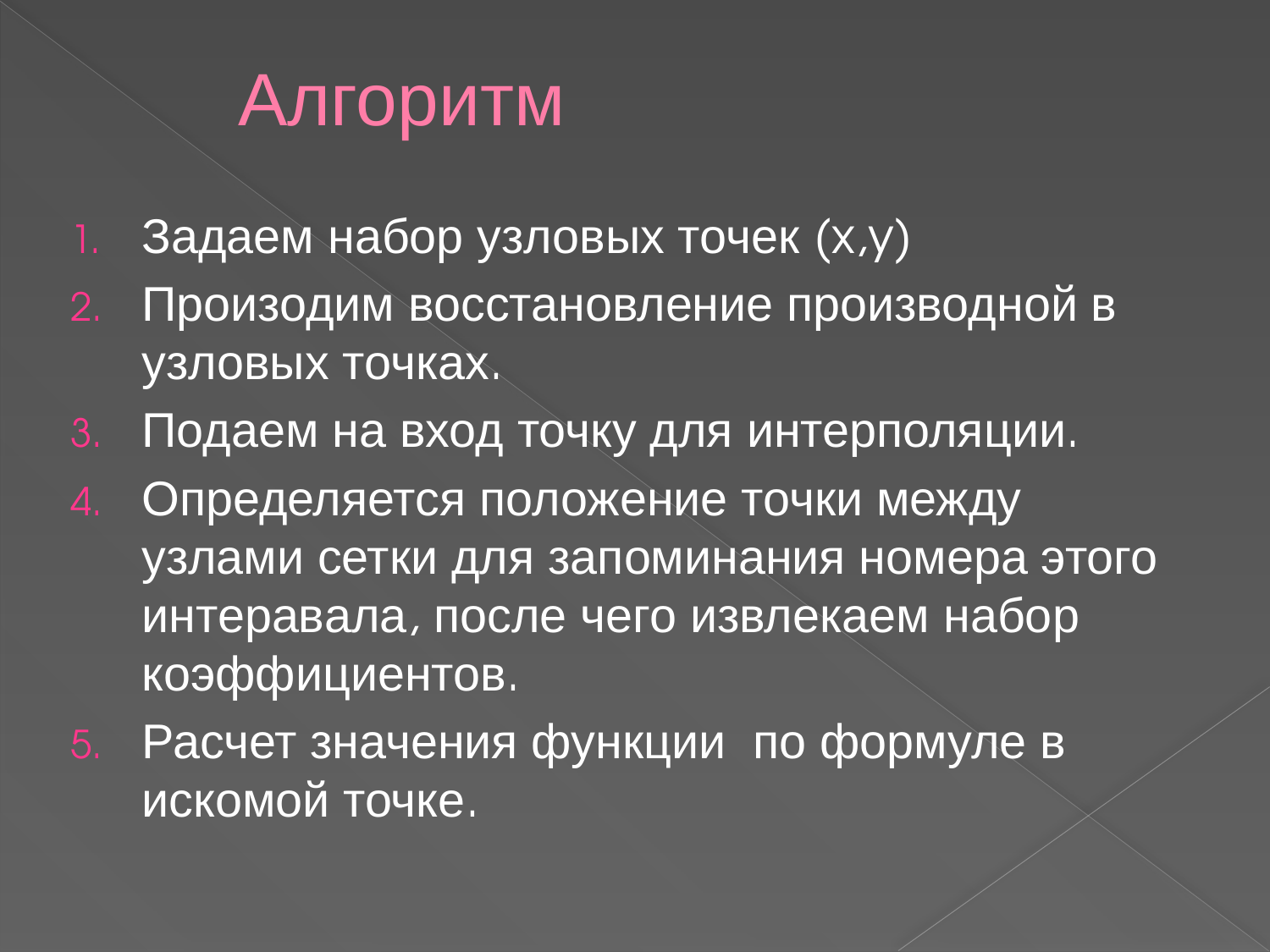

# Алгоритм
Задаем набор узловых точек (x,y)
Произодим восстановление производной в узловых точках.
Подаем на вход точку для интерполяции.
Определяется положение точки между узлами сетки для запоминания номера этого интеравала, после чего извлекаем набор коэффициентов.
Расчет значения функции  по формуле в искомой точке.